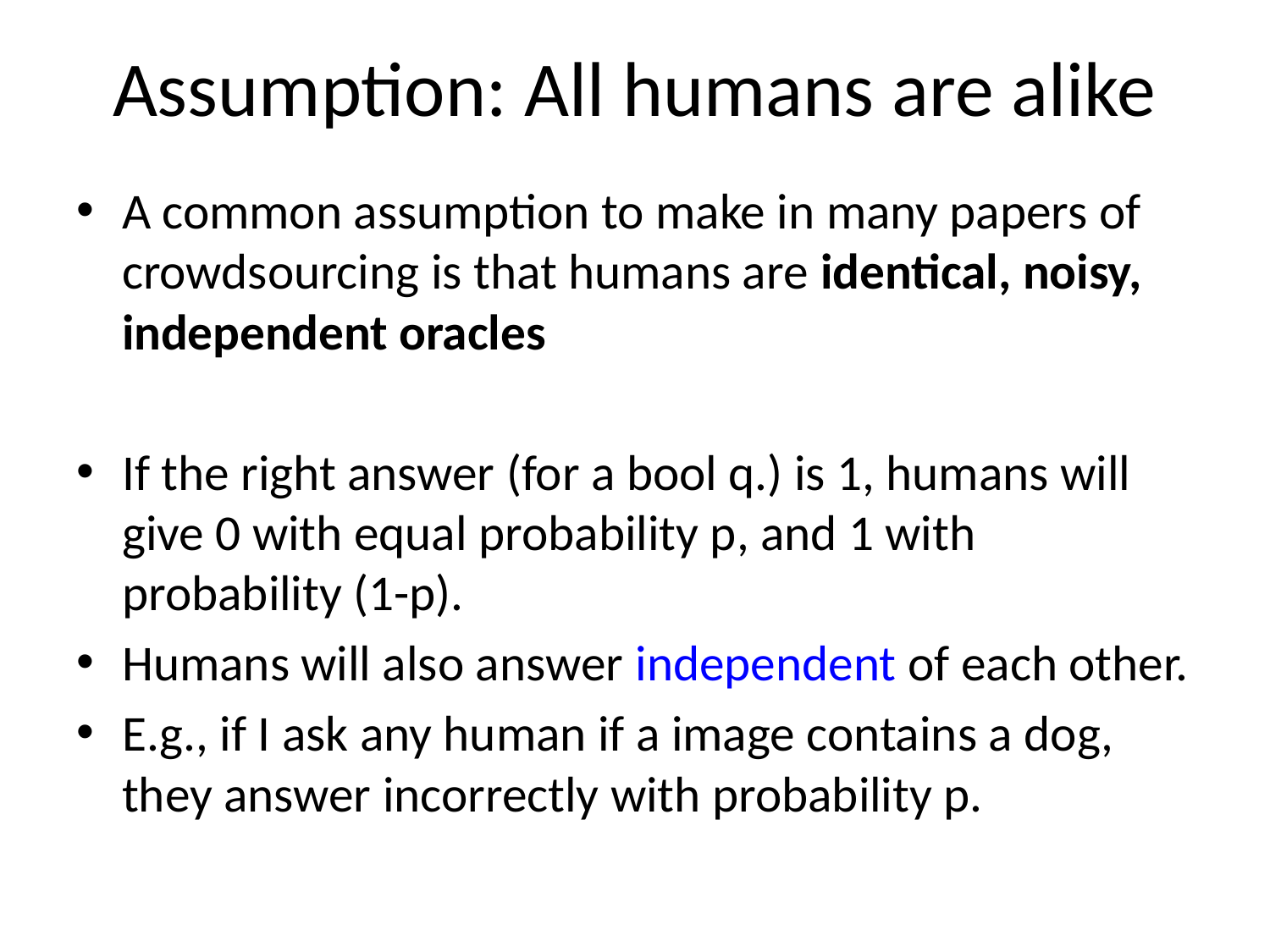

# Assumption: All humans are alike
A common assumption to make in many papers of crowdsourcing is that humans are identical, noisy, independent oracles

If the right answer (for a bool q.) is 1, humans will give 0 with equal probability p, and 1 with probability (1-p).
Humans will also answer independent of each other.
E.g., if I ask any human if a image contains a dog, they answer incorrectly with probability p.